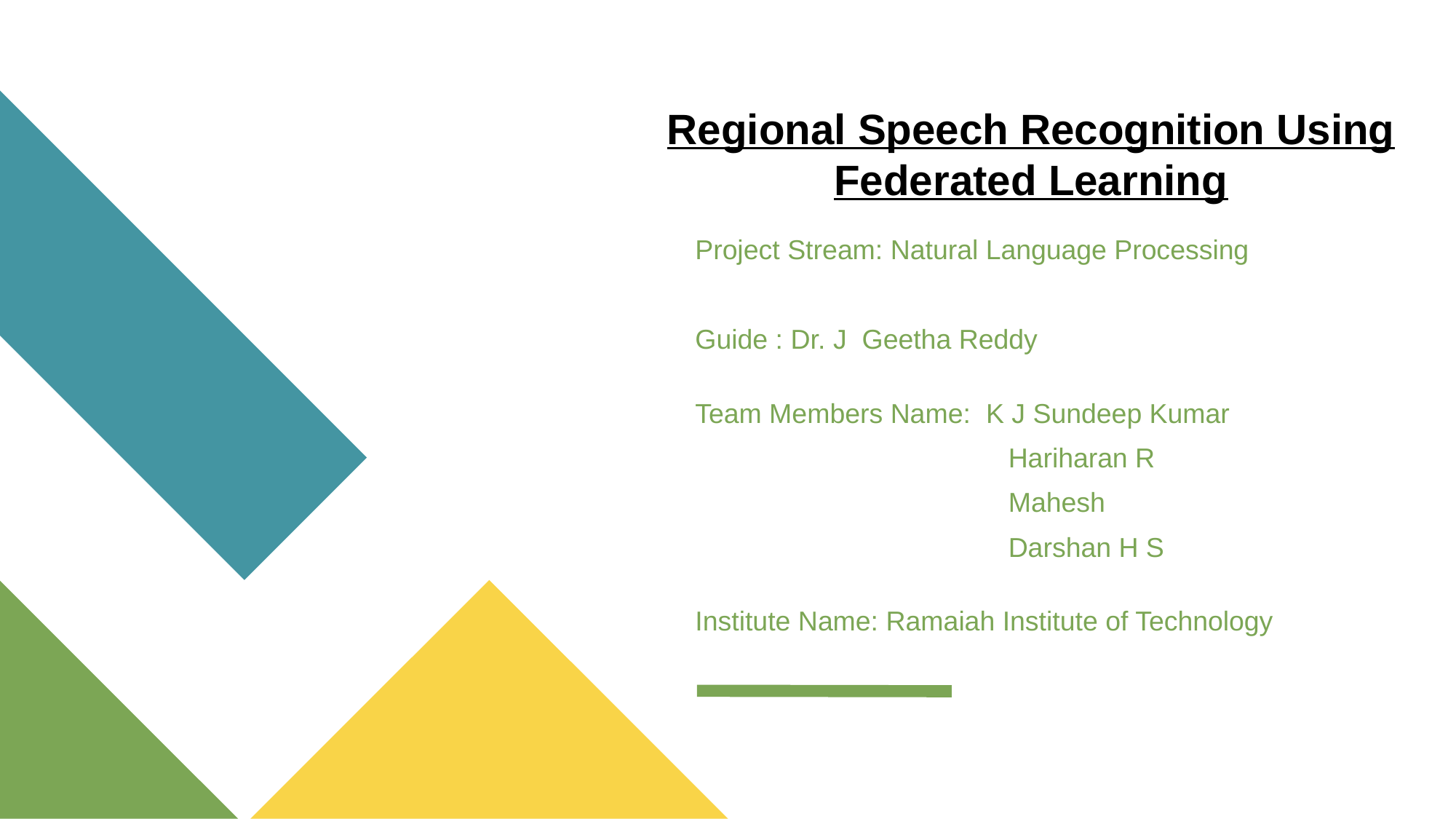

# Regional Speech Recognition Using Federated Learning

Project Stream: Natural Language Processing

Guide : Dr. J  Geetha Reddy
Team Members Name:  K J Sundeep Kumar
                                         Hariharan R
                                         Mahesh
                                         Darshan H S
Institute Name: Ramaiah Institute of Technology